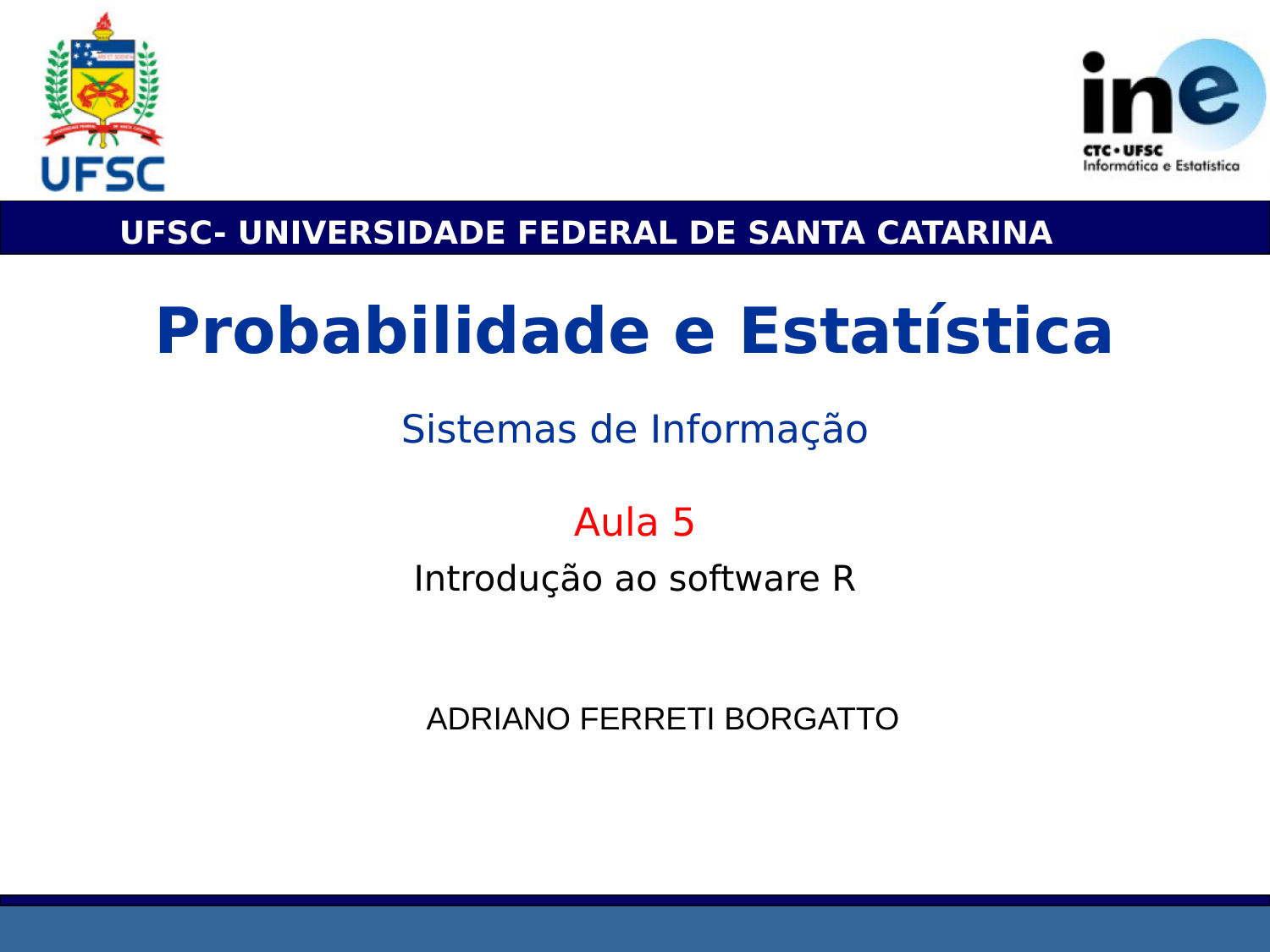

# Probabilidade e Estatística Sistemas de Informação Aula 5 Introdução ao software R
ADRIANO FERRETI BORGATTO